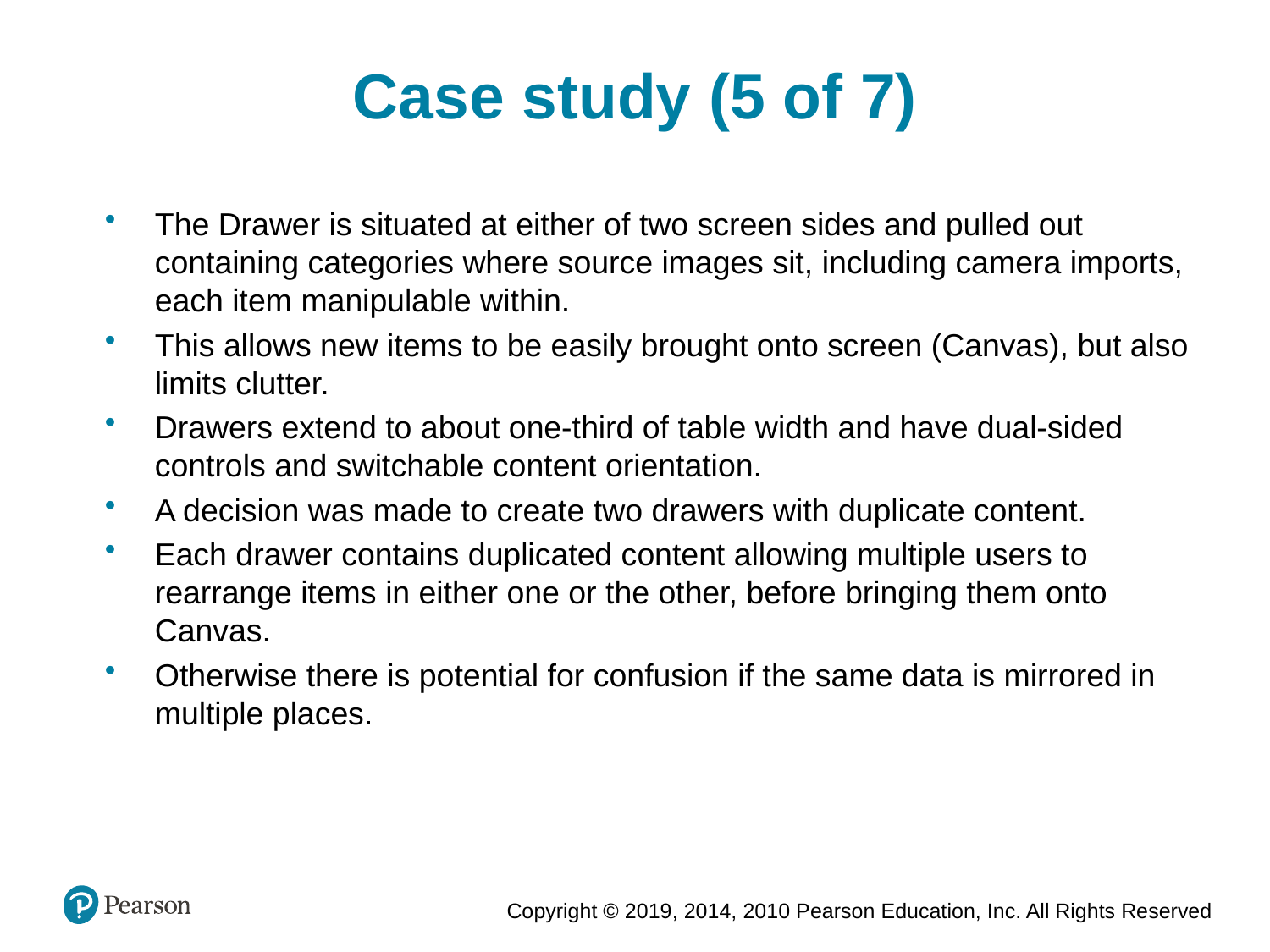

Case study (5 of 7)
The Drawer is situated at either of two screen sides and pulled out containing categories where source images sit, including camera imports, each item manipulable within.
This allows new items to be easily brought onto screen (Canvas), but also limits clutter.
Drawers extend to about one-third of table width and have dual-sided controls and switchable content orientation.
A decision was made to create two drawers with duplicate content.
Each drawer contains duplicated content allowing multiple users to rearrange items in either one or the other, before bringing them onto Canvas.
Otherwise there is potential for confusion if the same data is mirrored in multiple places.